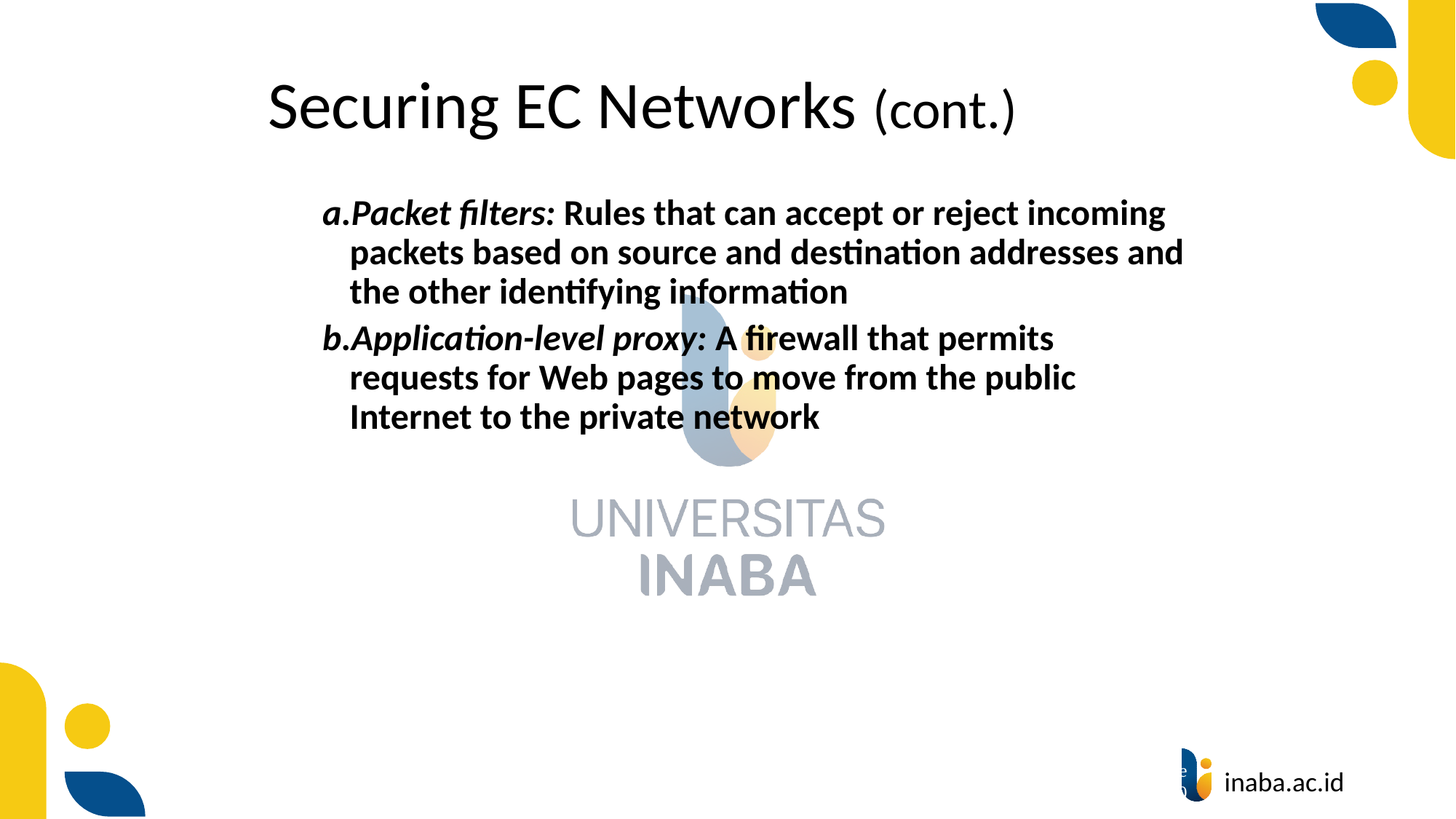

# Securing EC Networks (cont.)
Packet filters: Rules that can accept or reject incoming packets based on source and destination addresses and the other identifying information
Application-level proxy: A firewall that permits requests for Web pages to move from the public Internet to the private network
78
© Prentice Hall 2020